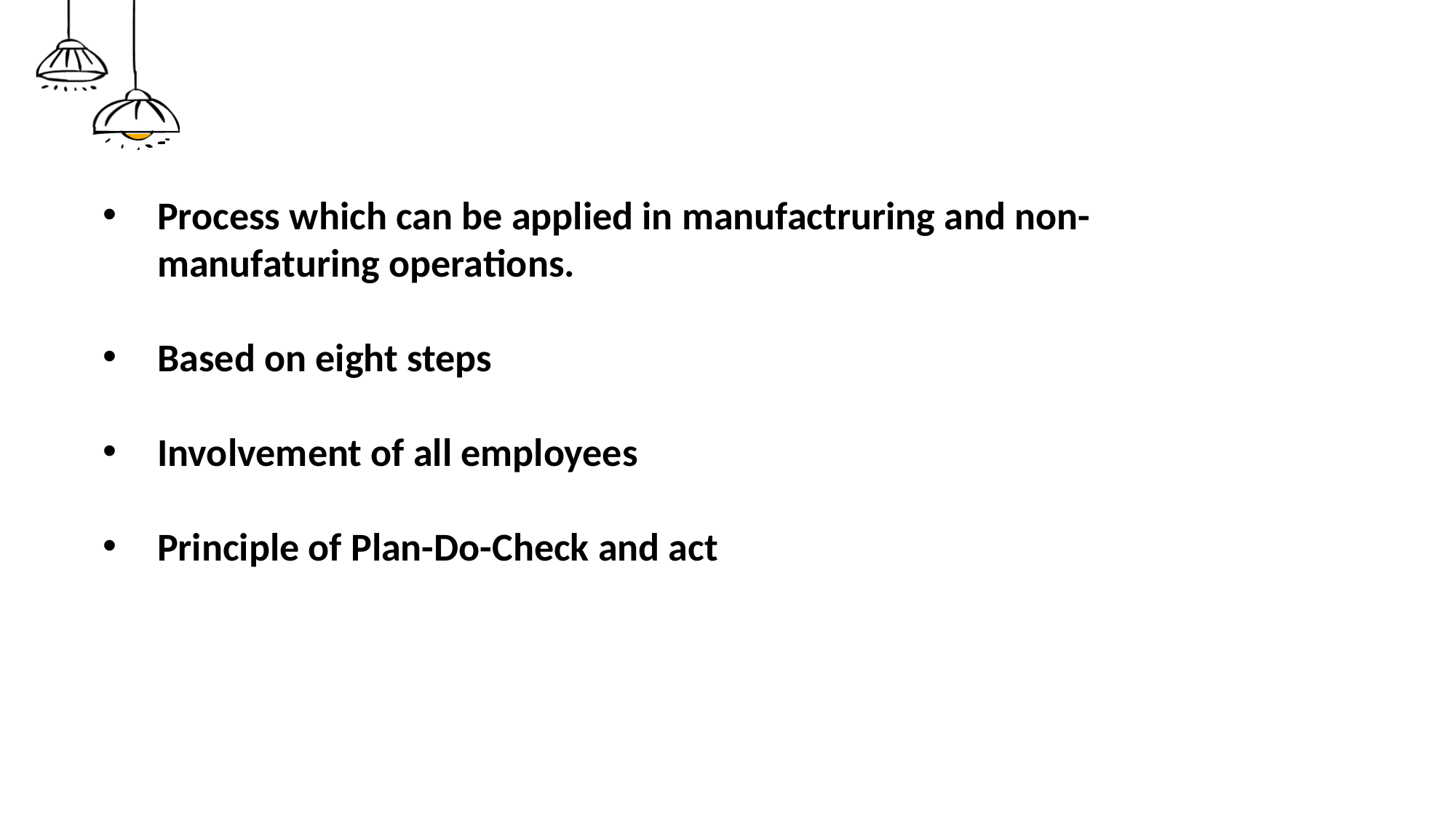

Process which can be applied in manufactruring and non-manufaturing operations.

Based on eight steps

Involvement of all employees

Principle of Plan-Do-Check and act